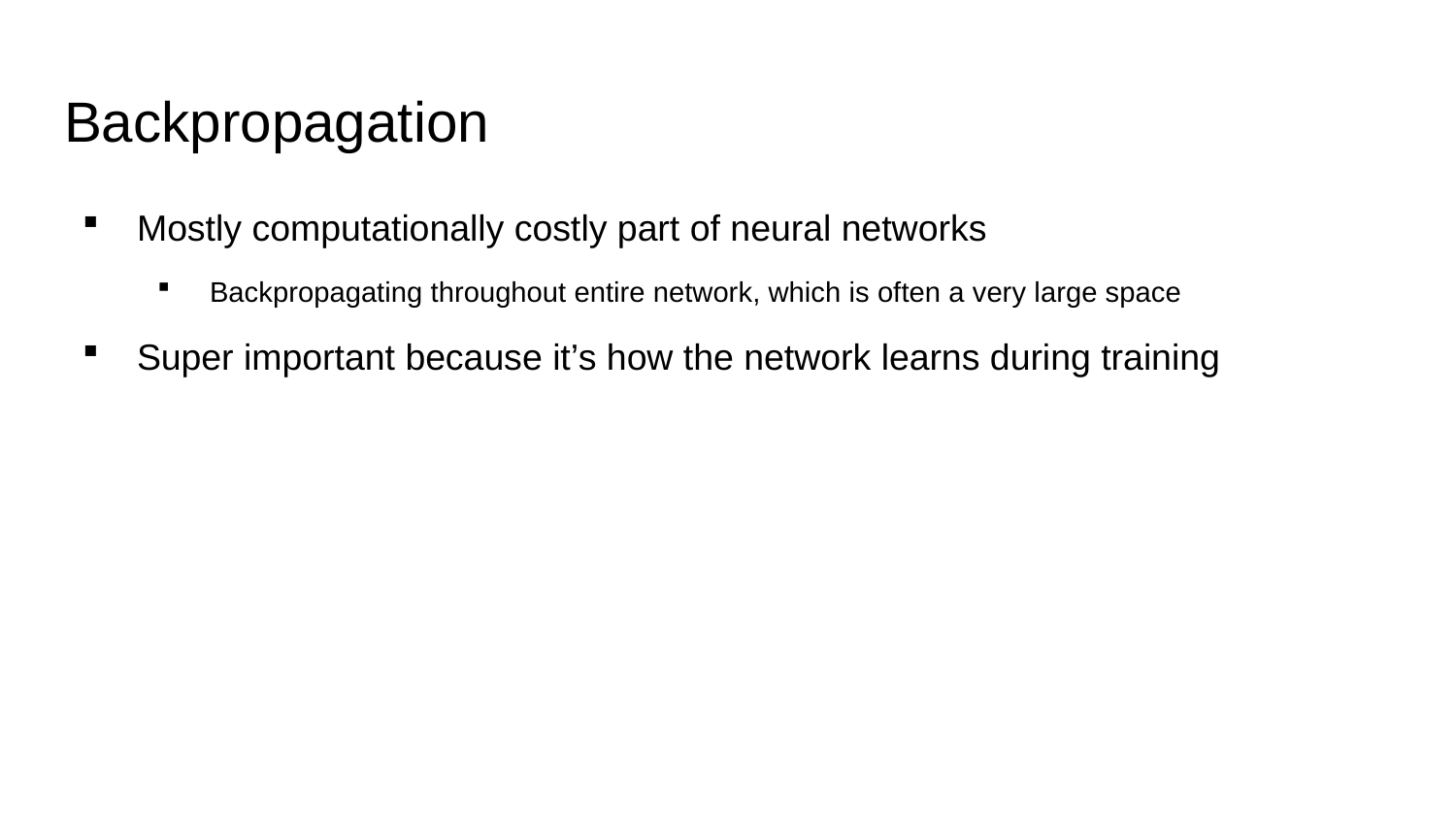

# Backpropagation
Mostly computationally costly part of neural networks
Backpropagating throughout entire network, which is often a very large space
Super important because it’s how the network learns during training